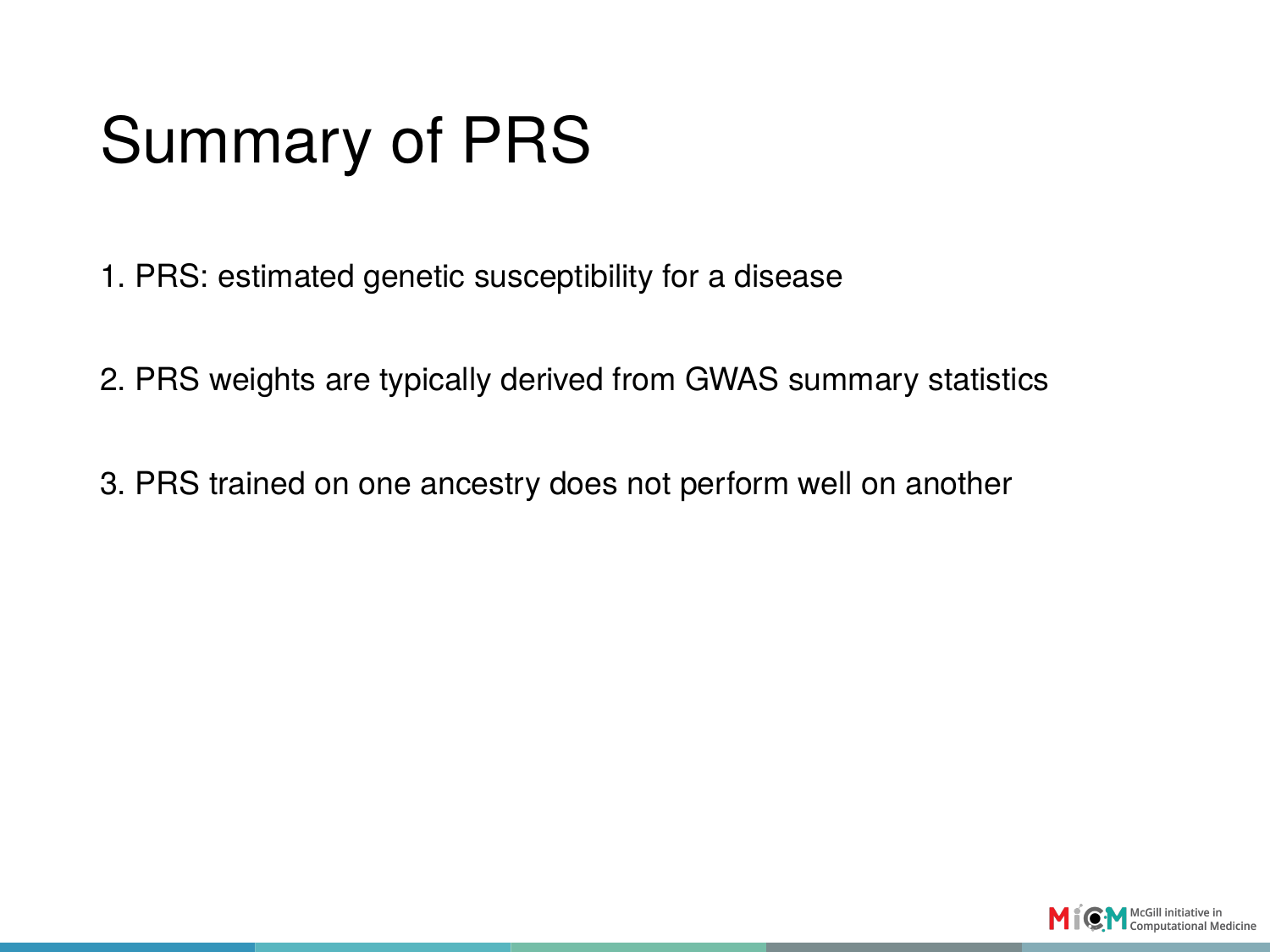

# Summary of PRS
1. PRS: estimated genetic susceptibility for a disease

2. PRS weights are typically derived from GWAS summary statistics

3. PRS trained on one ancestry does not perform well on another